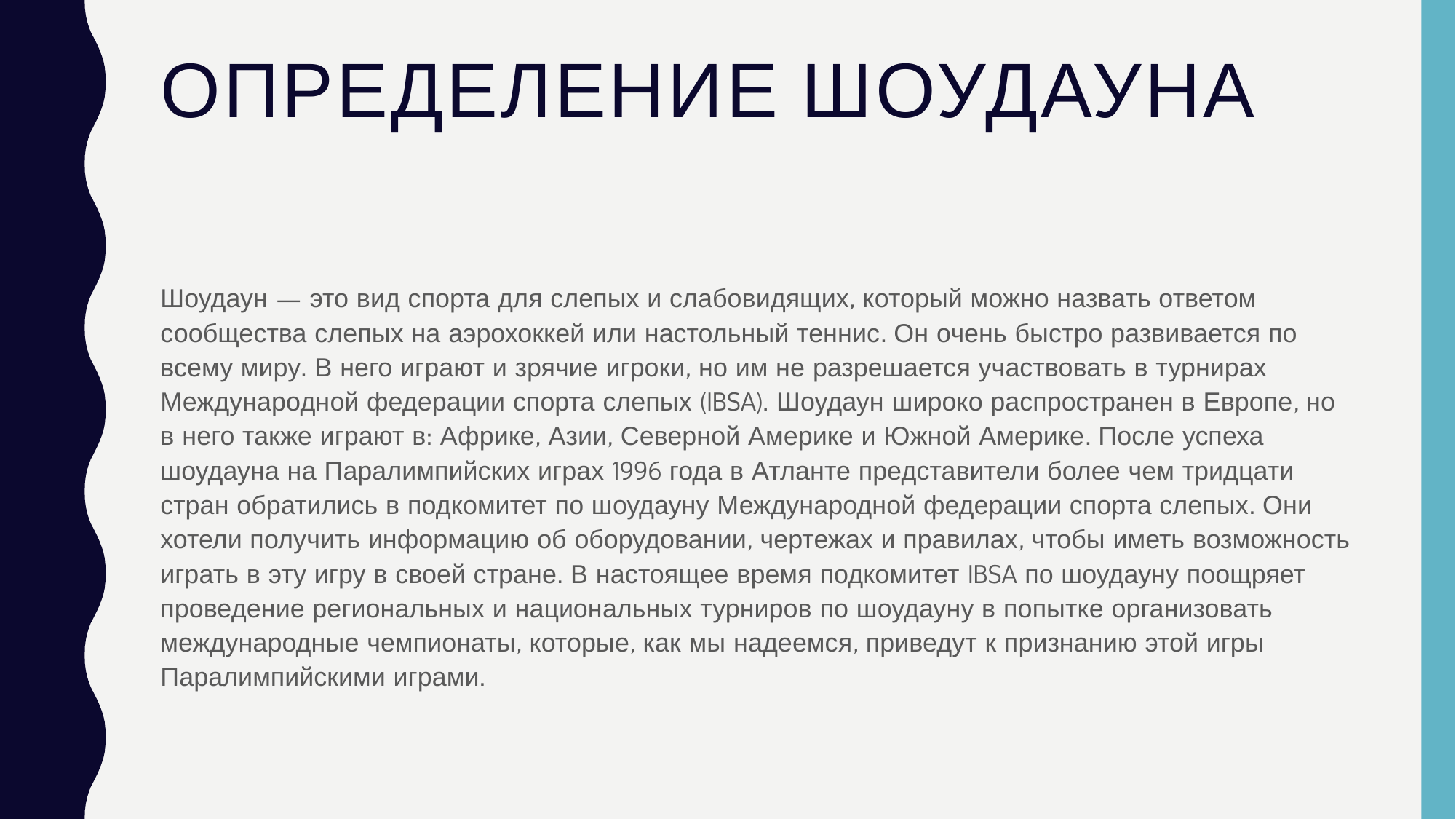

# Определение шоудауна
Шоудаун — это вид спорта для слепых и слабовидящих, который можно назвать ответом сообщества слепых на аэрохоккей или настольный теннис. Он очень быстро развивается по всему миру. В него играют и зрячие игроки, но им не разрешается участвовать в турнирах Международной федерации спорта слепых (IBSA). Шоудаун широко распространен в Европе, но в него также играют в: Африке, Азии, Северной Америке и Южной Америке. После успеха шоудауна на Паралимпийских играх 1996 года в Атланте представители более чем тридцати стран обратились в подкомитет по шоудауну Международной федерации спорта слепых. Они хотели получить информацию об оборудовании, чертежах и правилах, чтобы иметь возможность играть в эту игру в своей стране. В настоящее время подкомитет IBSA по шоудауну поощряет проведение региональных и национальных турниров по шоудауну в попытке организовать международные чемпионаты, которые, как мы надеемся, приведут к признанию этой игры Паралимпийскими играми.